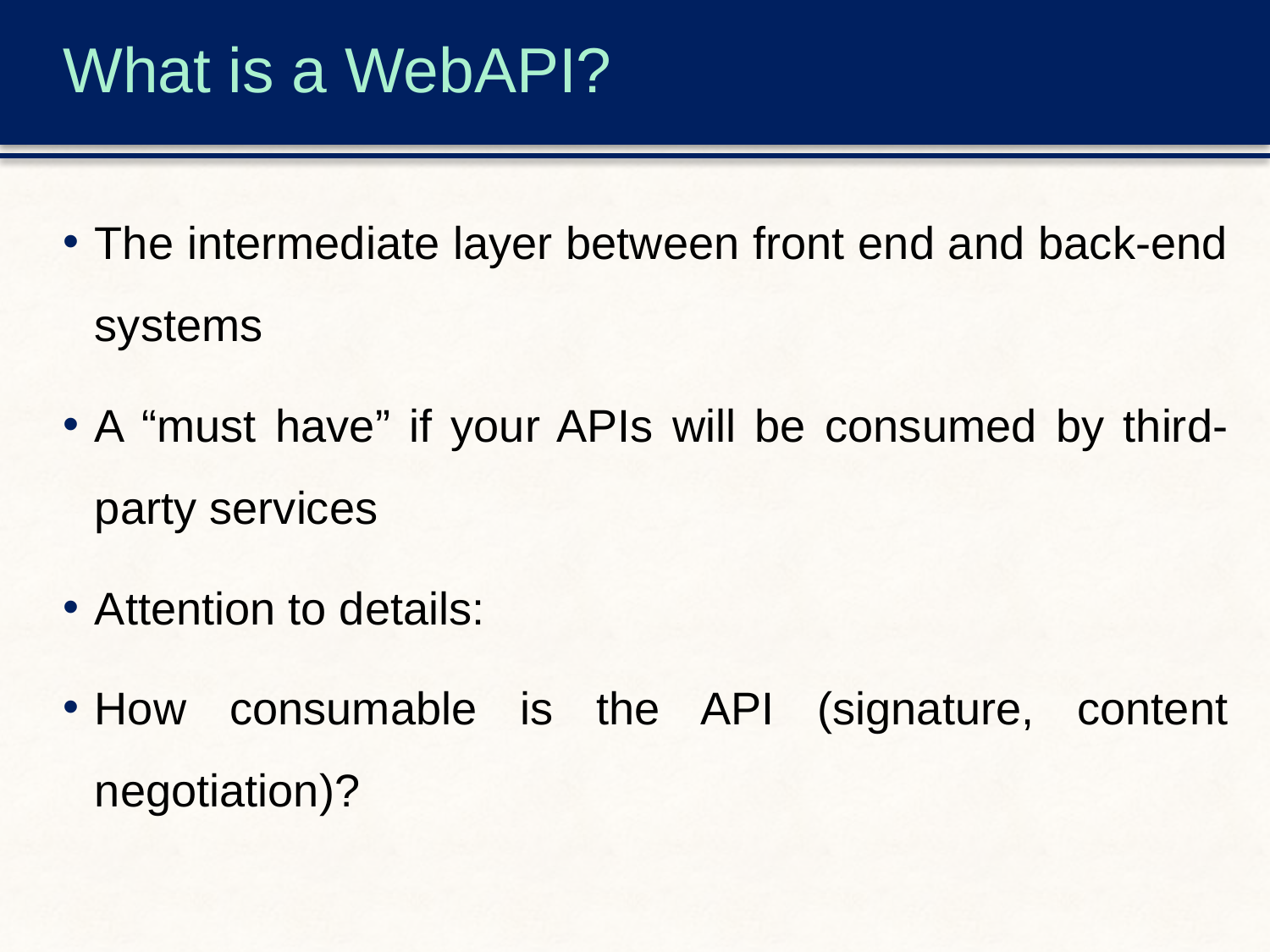

# What is a WebAPI?
The intermediate layer between front end and back-end systems
A “must have” if your APIs will be consumed by third-party services
Attention to details:
How consumable is the API (signature, content negotiation)?